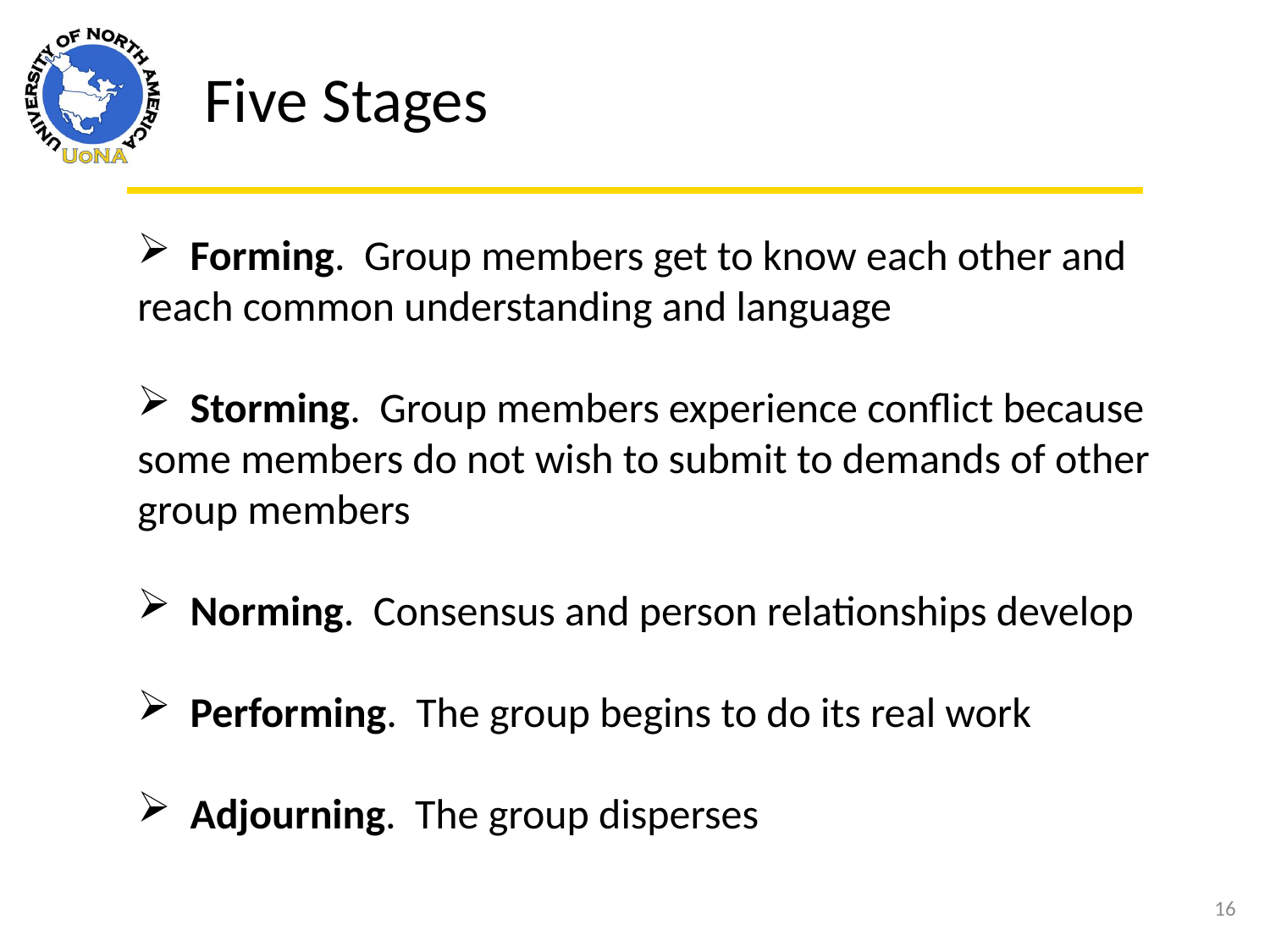

Five Stages
  Forming.  Group members get to know each other and reach common understanding and language

  Storming.  Group members experience conflict because some members do not wish to submit to demands of other group members

  Norming.  Consensus and person relationships develop

  Performing.  The group begins to do its real work

  Adjourning.  The group disperses
16